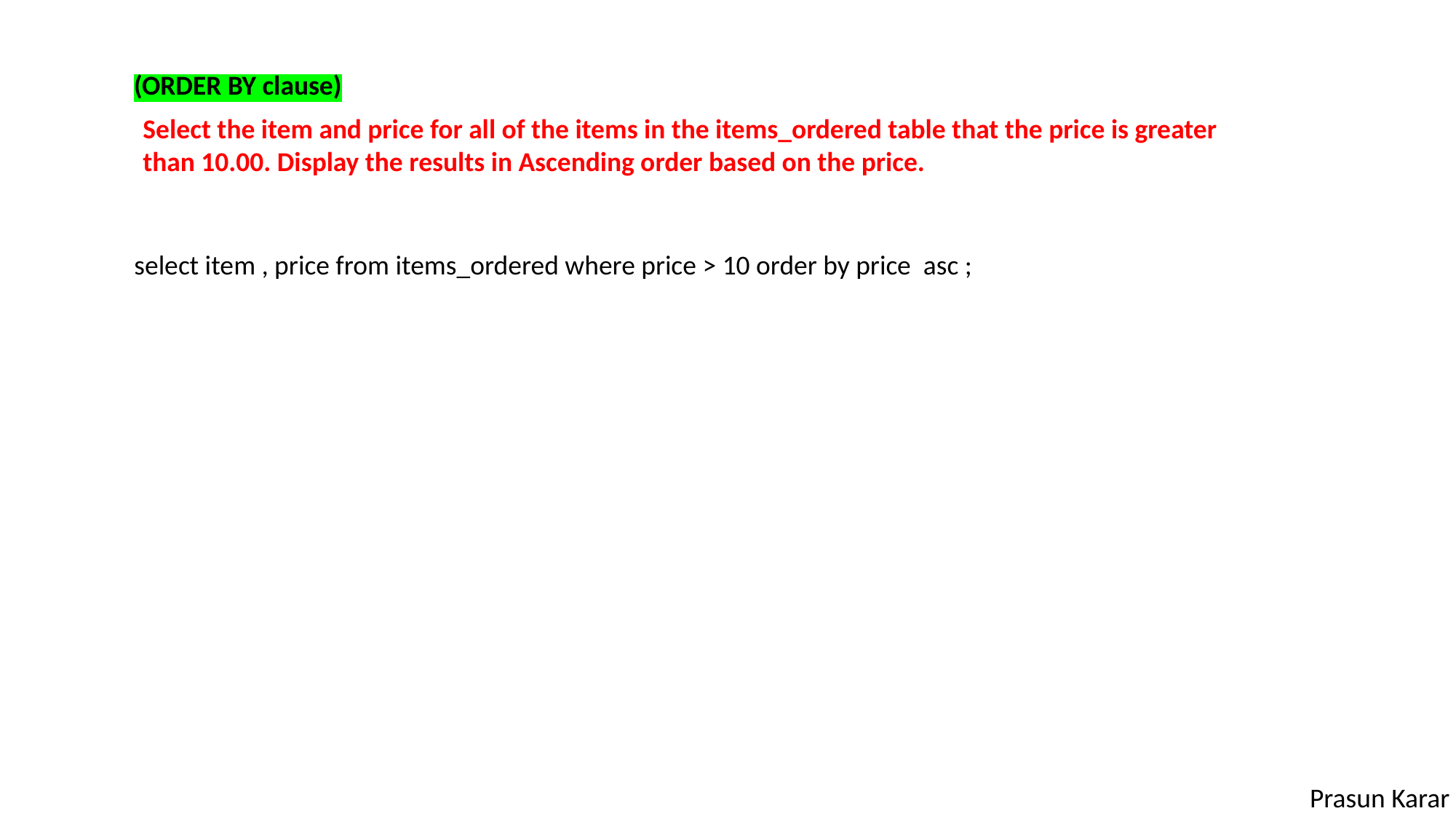

(ORDER BY clause)
Select the item and price for all of the items in the items_ordered table that the price is greater
than 10.00. Display the results in Ascending order based on the price.
select item , price from items_ordered where price > 10 order by price  asc ;
Prasun Karar